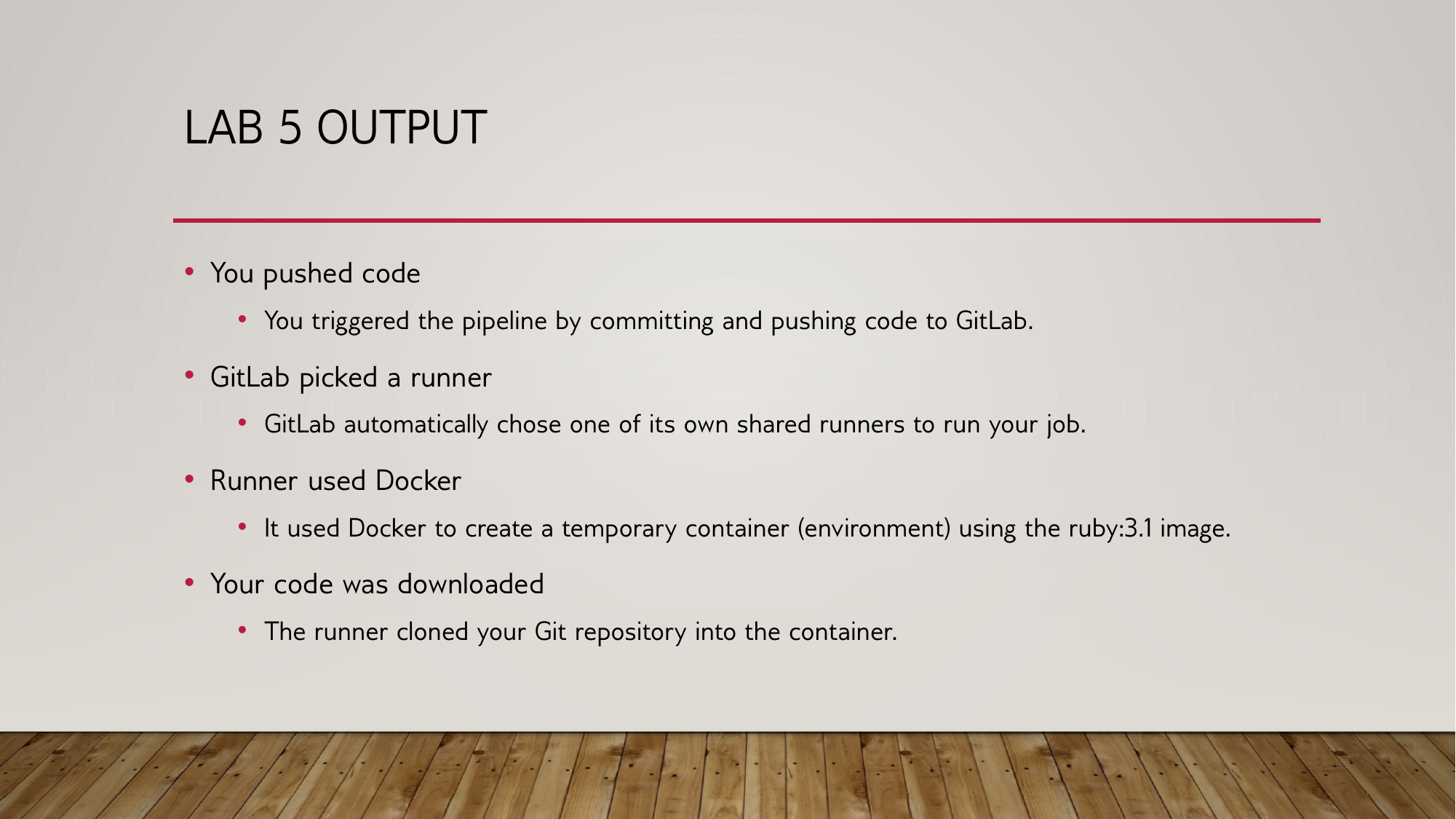

# Lab 5 output
You pushed code
You triggered the pipeline by committing and pushing code to GitLab.
GitLab picked a runner
GitLab automatically chose one of its own shared runners to run your job.
Runner used Docker
It used Docker to create a temporary container (environment) using the ruby:3.1 image.
Your code was downloaded
The runner cloned your Git repository into the container.